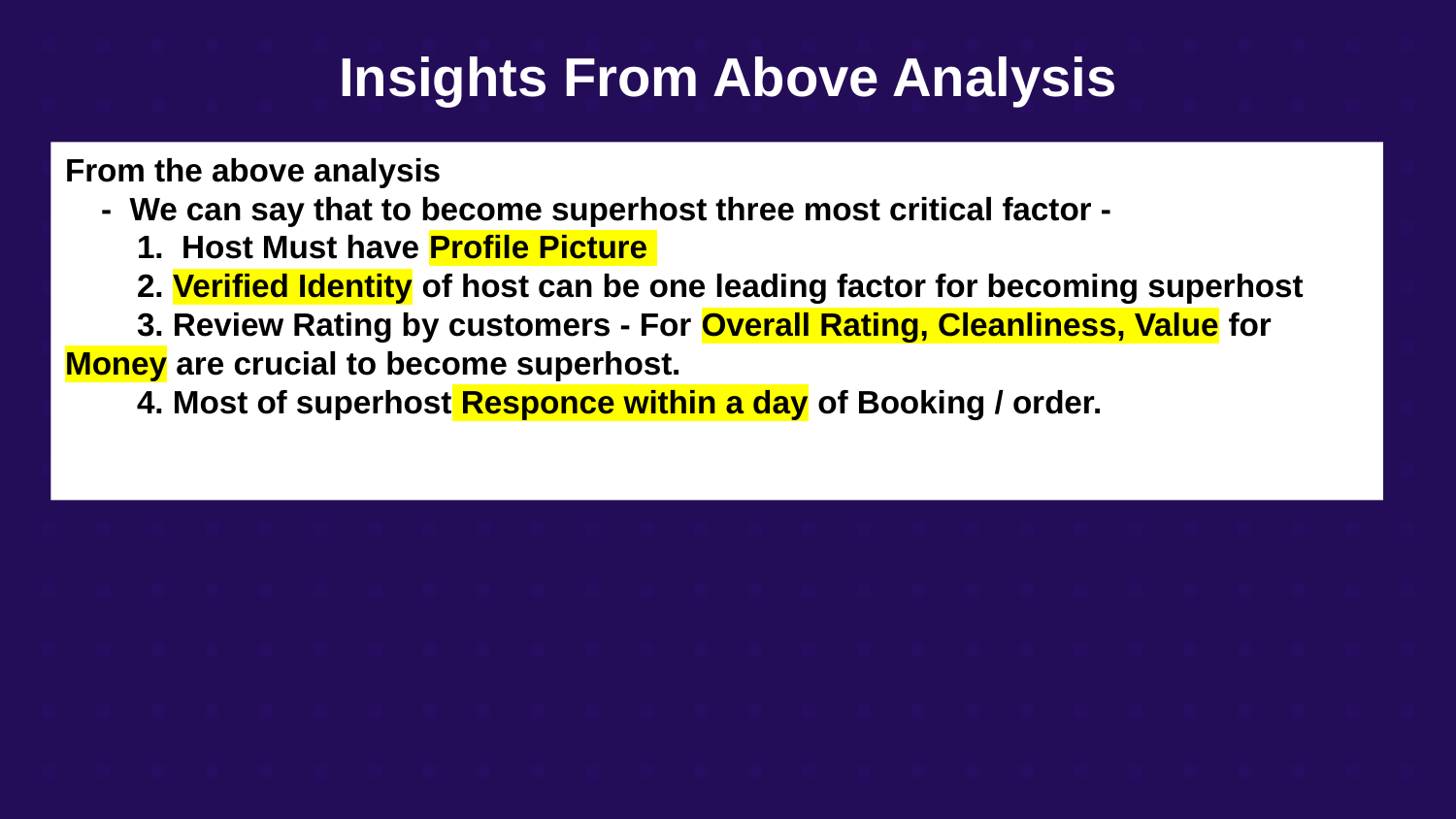

# Insights From Above Analysis
From the above analysis
    -  We can say that to become superhost three most critical factor -
        1.  Host Must have Profile Picture
        2. Verified Identity of host can be one leading factor for becoming superhost
        3. Review Rating by customers - For Overall Rating, Cleanliness, Value for     Money are crucial to become superhost.
        4. Most of superhost Responce within a day of Booking / order.